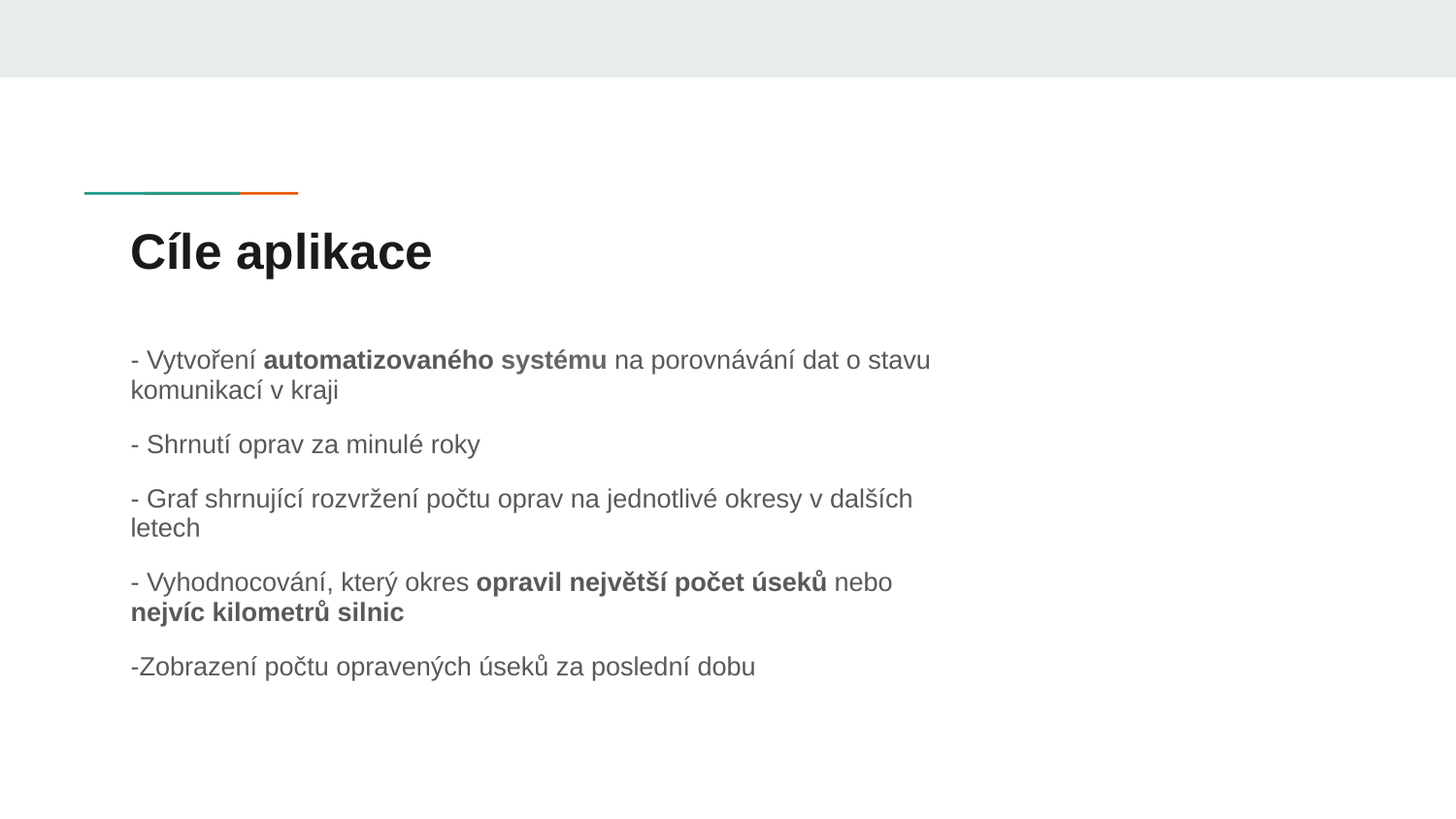

# Cíle aplikace
- Vytvoření automatizovaného systému na porovnávání dat o stavu komunikací v kraji
- Shrnutí oprav za minulé roky
- Graf shrnující rozvržení počtu oprav na jednotlivé okresy v dalších letech
- Vyhodnocování, který okres opravil největší počet úseků nebo nejvíc kilometrů silnic
-Zobrazení počtu opravených úseků za poslední dobu